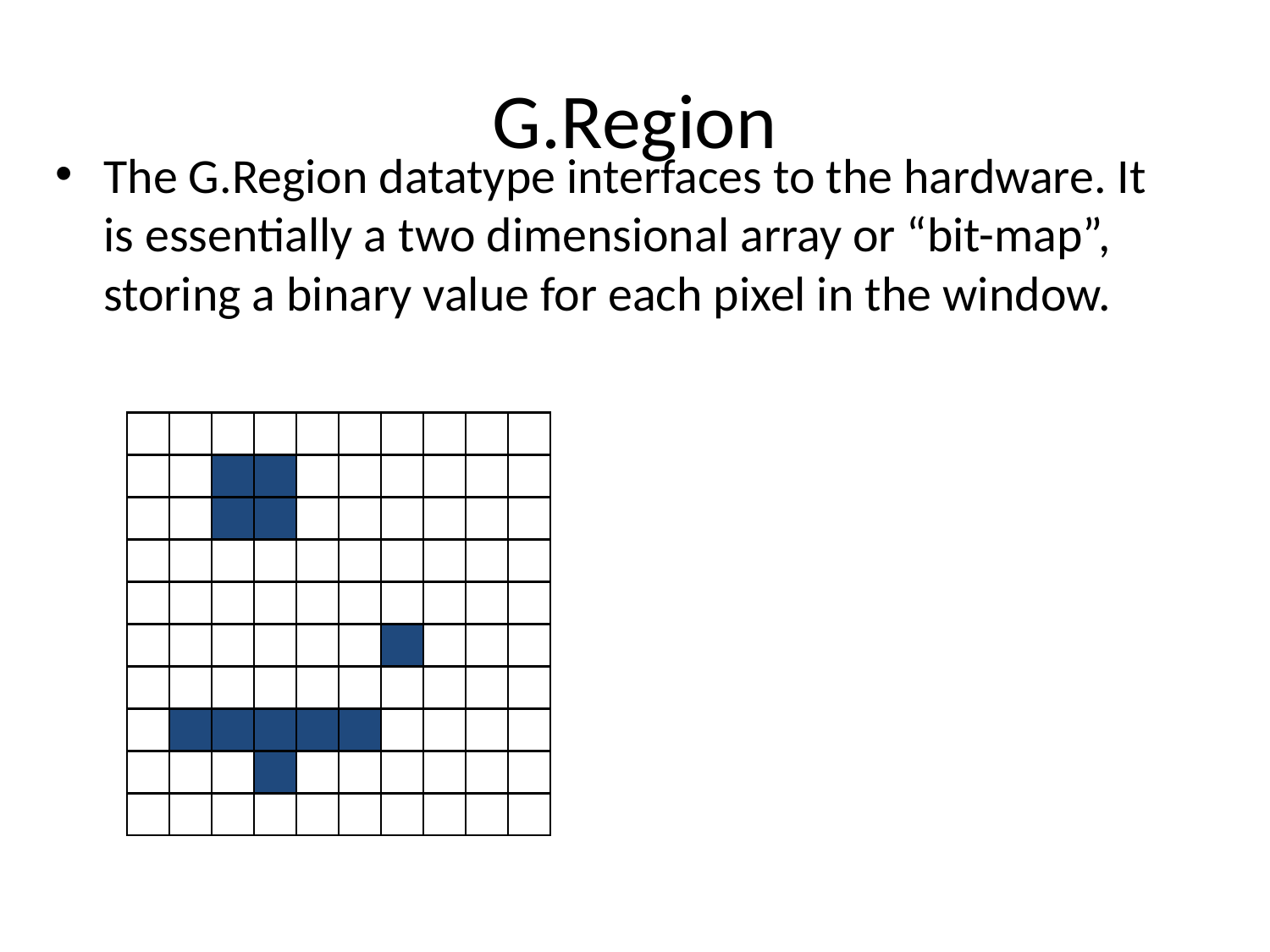

# G.Region
The G.Region datatype interfaces to the hardware. It is essentially a two dimensional array or “bit-map”, storing a binary value for each pixel in the window.